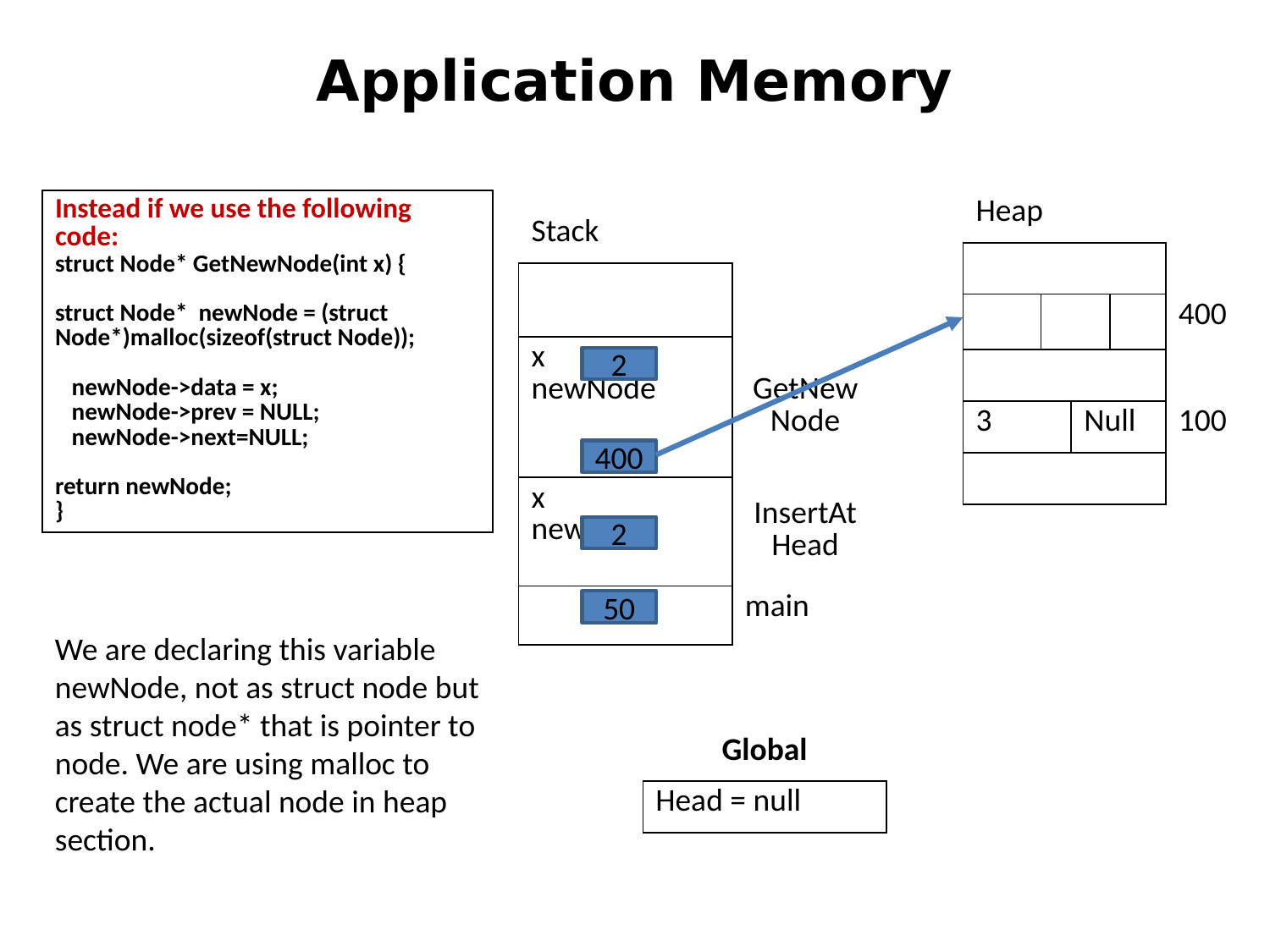

Application Memory
| Instead if we use the following code: struct Node\* GetNewNode(int x) { struct Node\* newNode = (struct Node\*)malloc(sizeof(struct Node)); newNode->data = x; newNode->prev = NULL; newNode->next=NULL; return newNode; } |
| --- |
| Heap |  |  |  |  |
| --- | --- | --- | --- | --- |
|  |  |  |  |  |
|  |  |  |  | 400 |
|  |  |  |  |  |
| 3 |  | Null |  | 100 |
|  |  |  |  |  |
| Stack |  |
| --- | --- |
|  |  |
| x newNode | GetNewNode |
| x newNode | InsertAtHead |
|  | main |
2
400
2
50
We are declaring this variable newNode, not as struct node but as struct node* that is pointer to node. We are using malloc to create the actual node in heap section.
| Global |
| --- |
| Head = null |